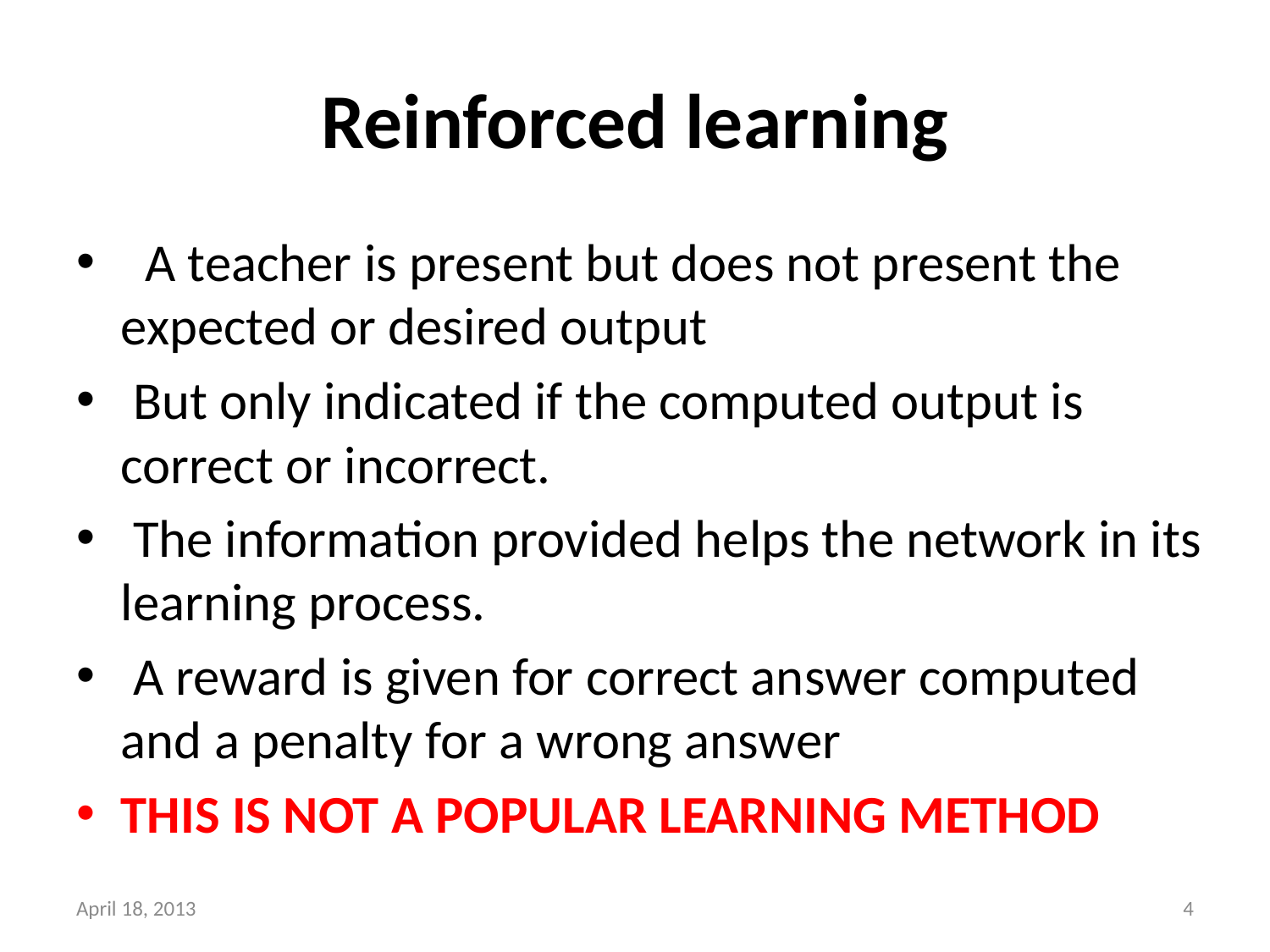

# Reinforced learning
  A teacher is present but does not present the expected or desired output
 But only indicated if the computed output is correct or incorrect.
 The information provided helps the network in its learning process.
 A reward is given for correct answer computed and a penalty for a wrong answer
THIS IS NOT A POPULAR LEARNING METHOD
April 18, 2013
4